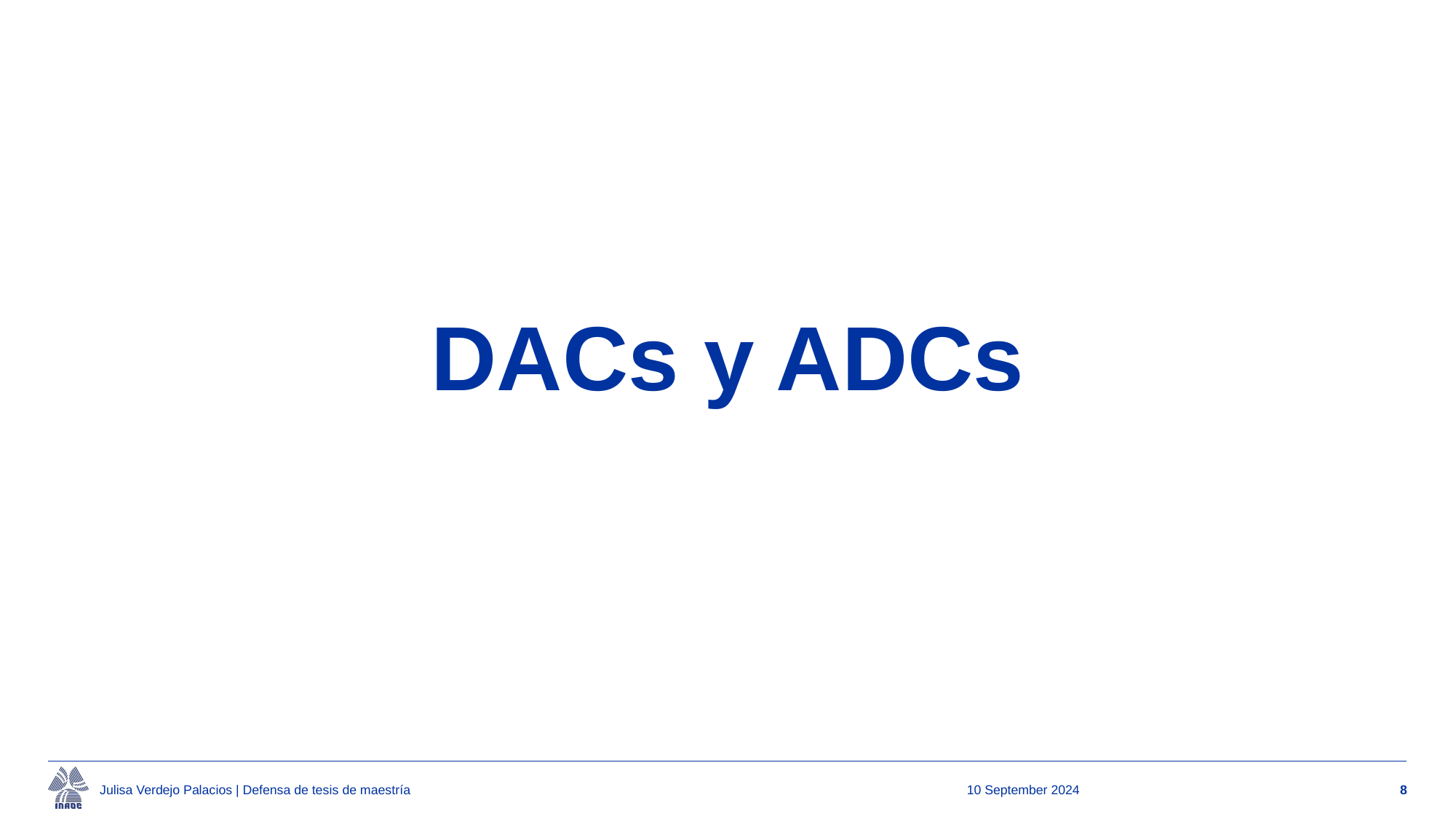

# DACs y ADCs

Julisa Verdejo Palacios | Defensa de tesis de maestría
10 September 2024
8